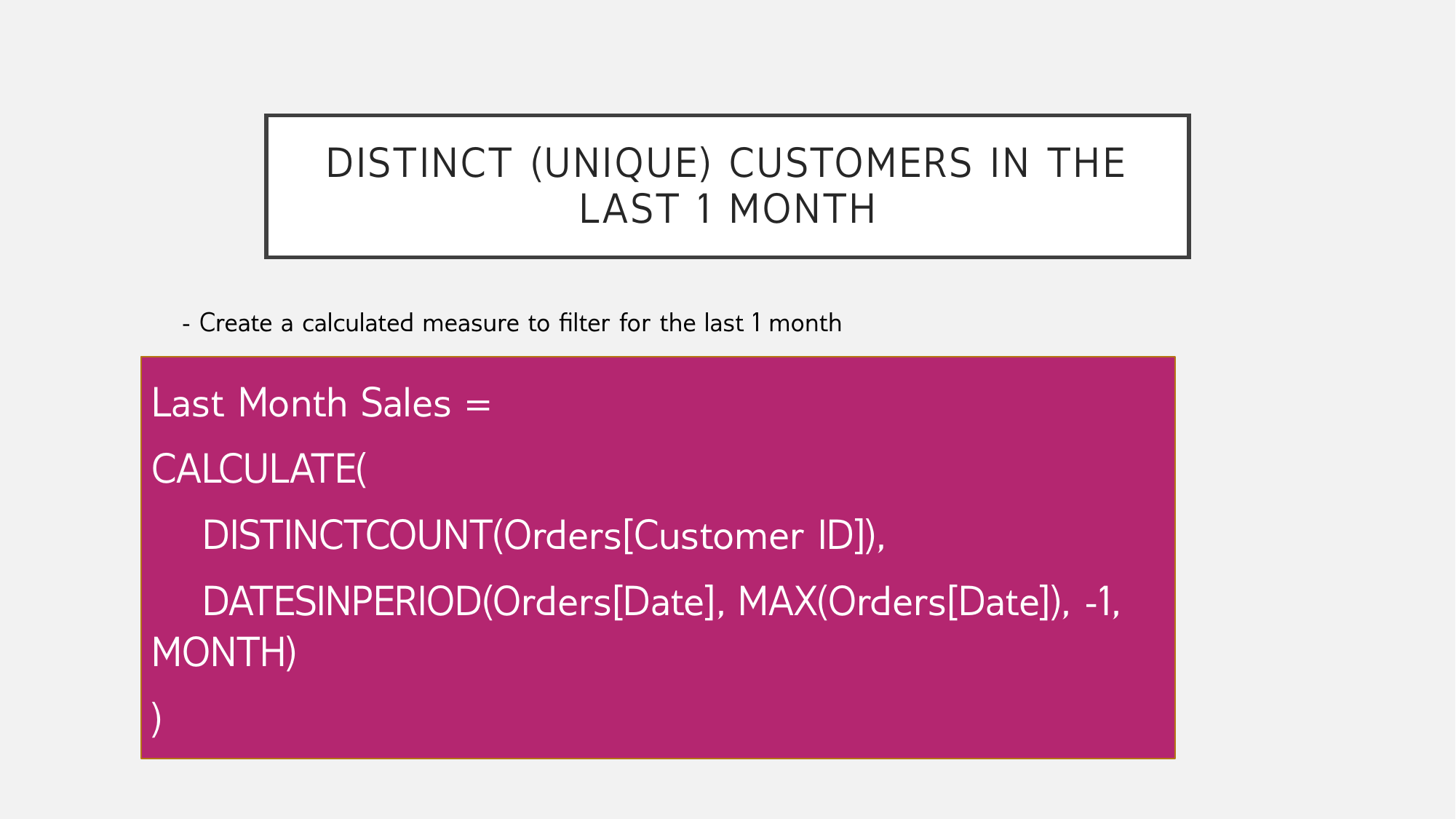

# Distinct (Unique) Customers in the Last 1 Month
- Create a calculated measure to filter for the last 1 month
Last Month Sales =
CALCULATE(
    DISTINCTCOUNT(Orders[Customer ID]),
    DATESINPERIOD(Orders[Date], MAX(Orders[Date]), -1, MONTH)
)